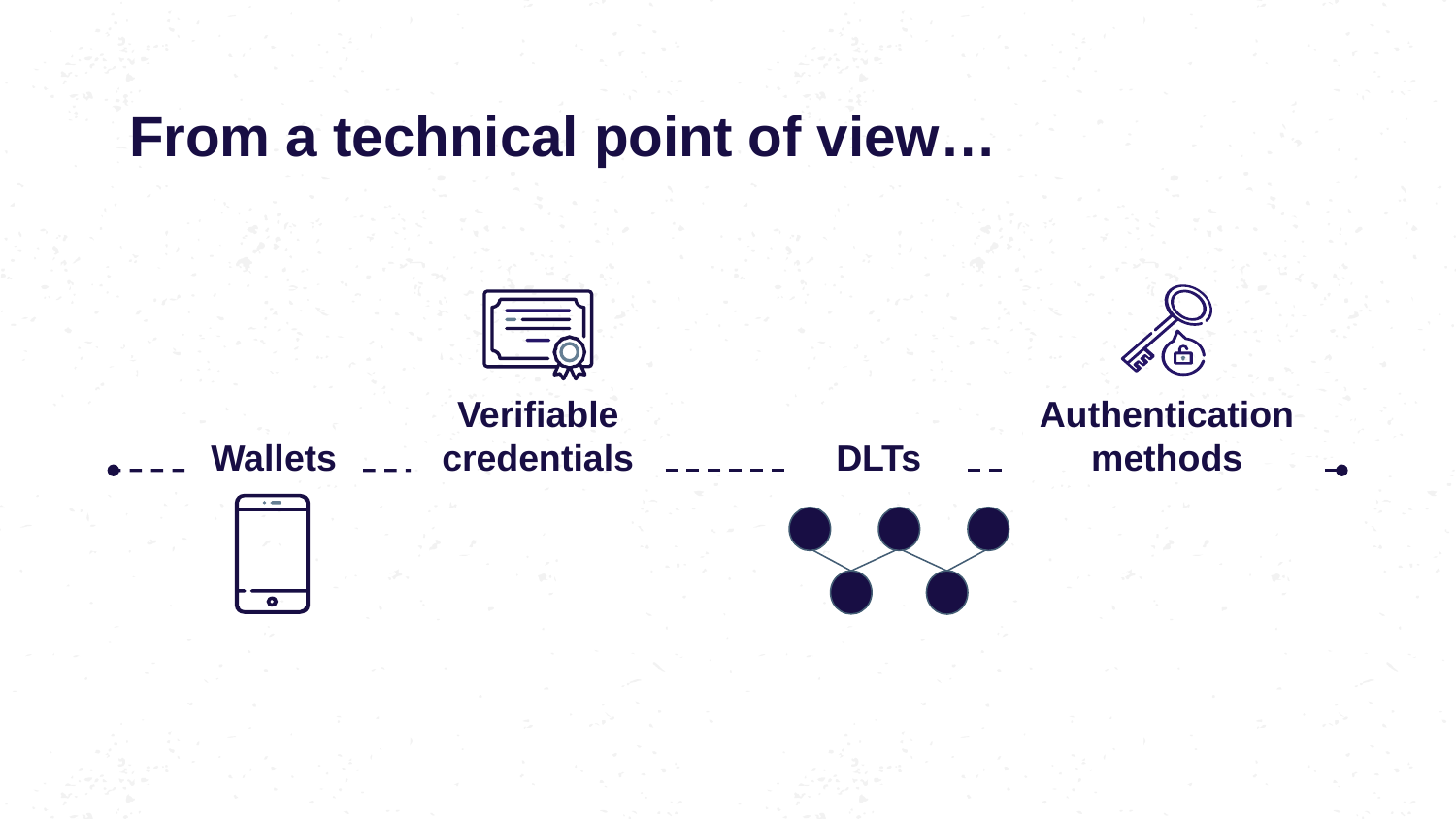

# From a technical point of view…

Wallets
Verifiable credentials
DLTs
Authentication methods